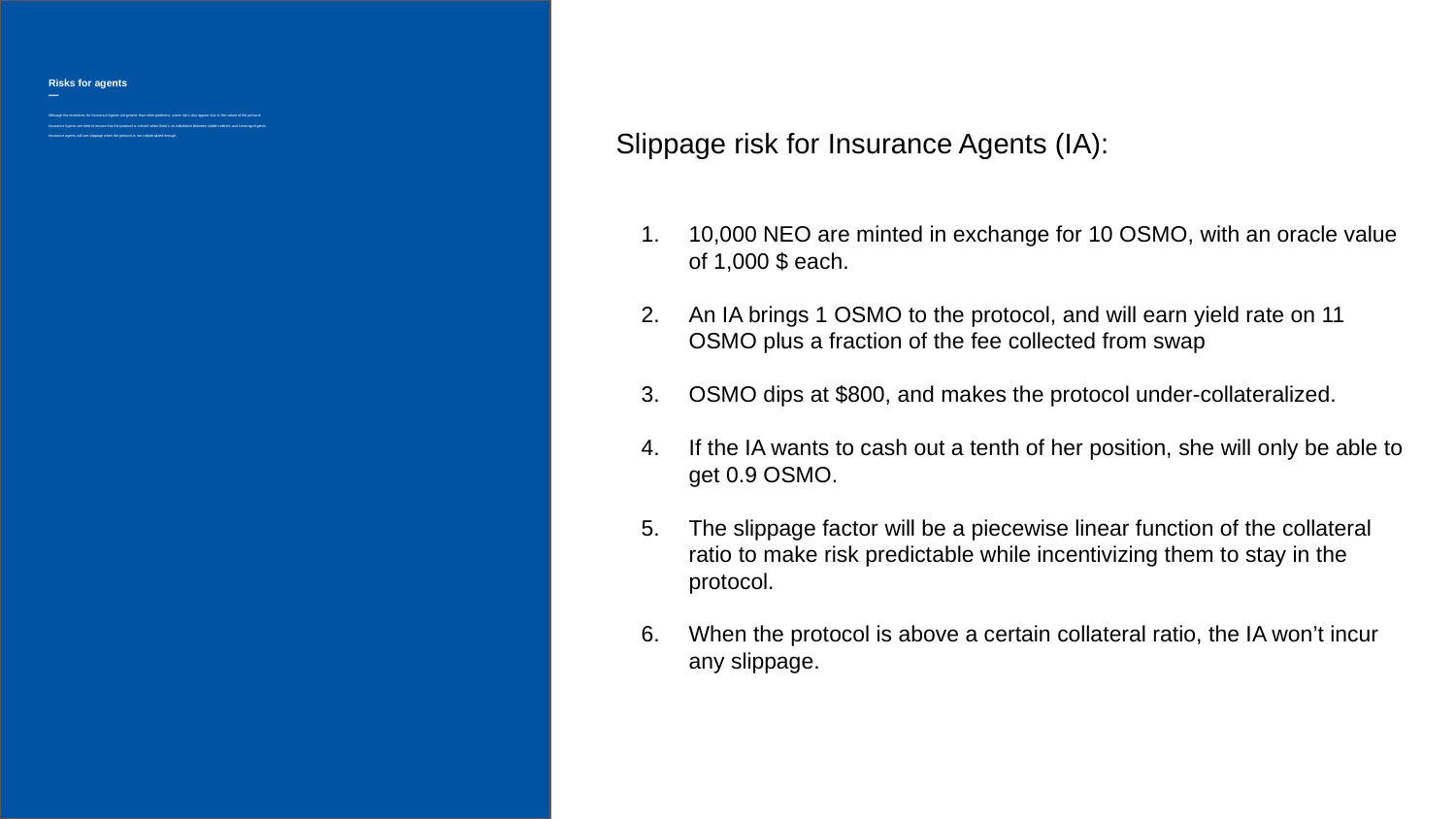

# Risks for agents
—

Although the incentives for Insurance Agents are greater than other platforms, some risks also appear due to the nature of the protocol.

Insurance Agents are here to ensure that the protocol is solvent when there’s an imbalance between stable seekers and Leverage Agents.

Insurance agents will see slippage when the protocol is not collateralized enough.

Slippage risk for Insurance Agents (IA):
10,000 NEO are minted in exchange for 10 OSMO, with an oracle value of 1,000 $ each.

An IA brings 1 OSMO to the protocol, and will earn yield rate on 11 OSMO plus a fraction of the fee collected from swap

OSMO dips at $800, and makes the protocol under-collateralized.

If the IA wants to cash out a tenth of her position, she will only be able to get 0.9 OSMO.

The slippage factor will be a piecewise linear function of the collateral ratio to make risk predictable while incentivizing them to stay in the protocol.

When the protocol is above a certain collateral ratio, the IA won’t incur any slippage.